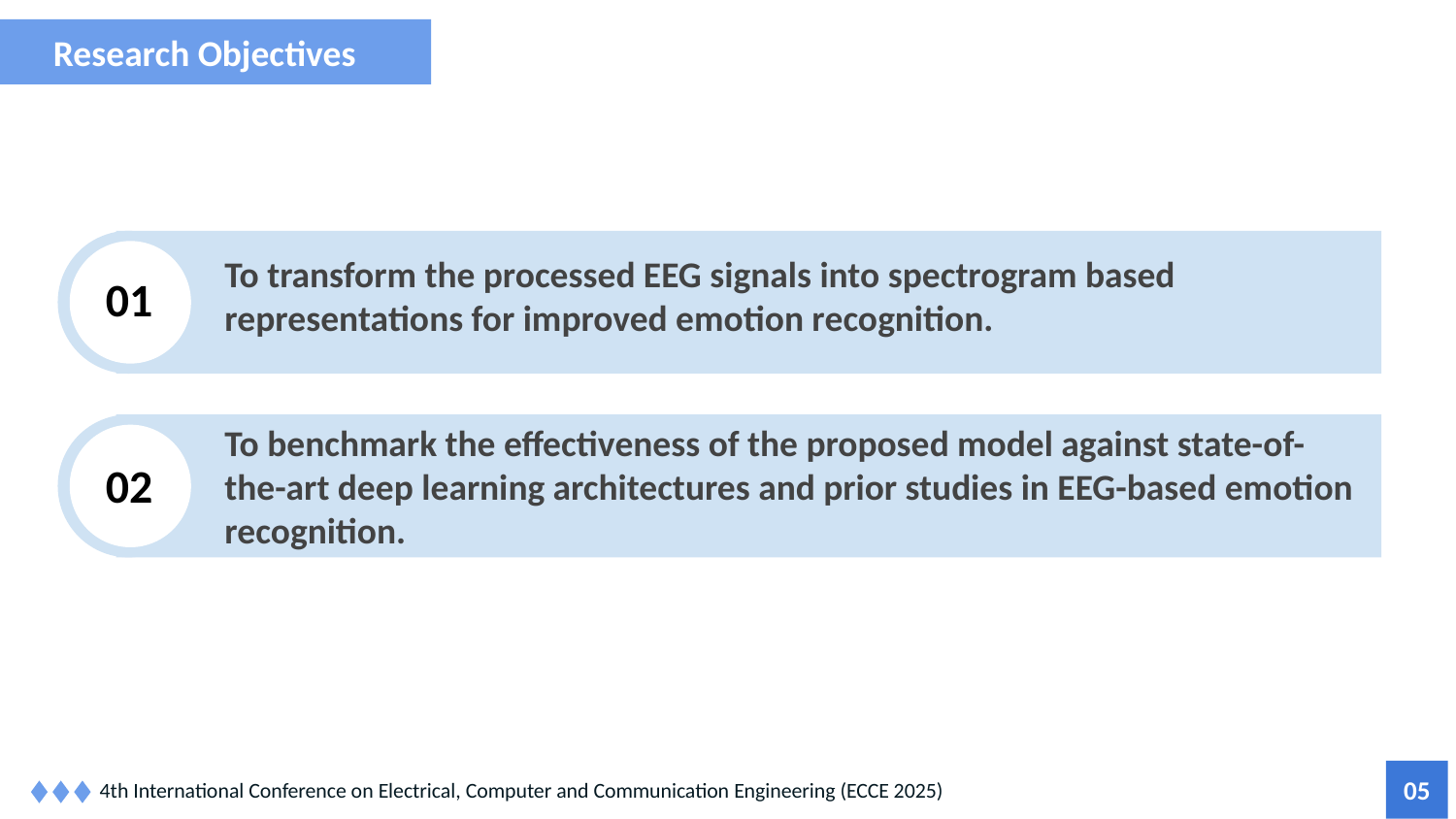

Research Objectives

To transform the processed EEG signals into spectrogram based representations for improved emotion recognition.

01
To benchmark the effectiveness of the proposed model against state-of-the-art deep learning architectures and prior studies in EEG-based emotion recognition.

02
05
4th International Conference on Electrical, Computer and Communication Engineering (ECCE 2025)